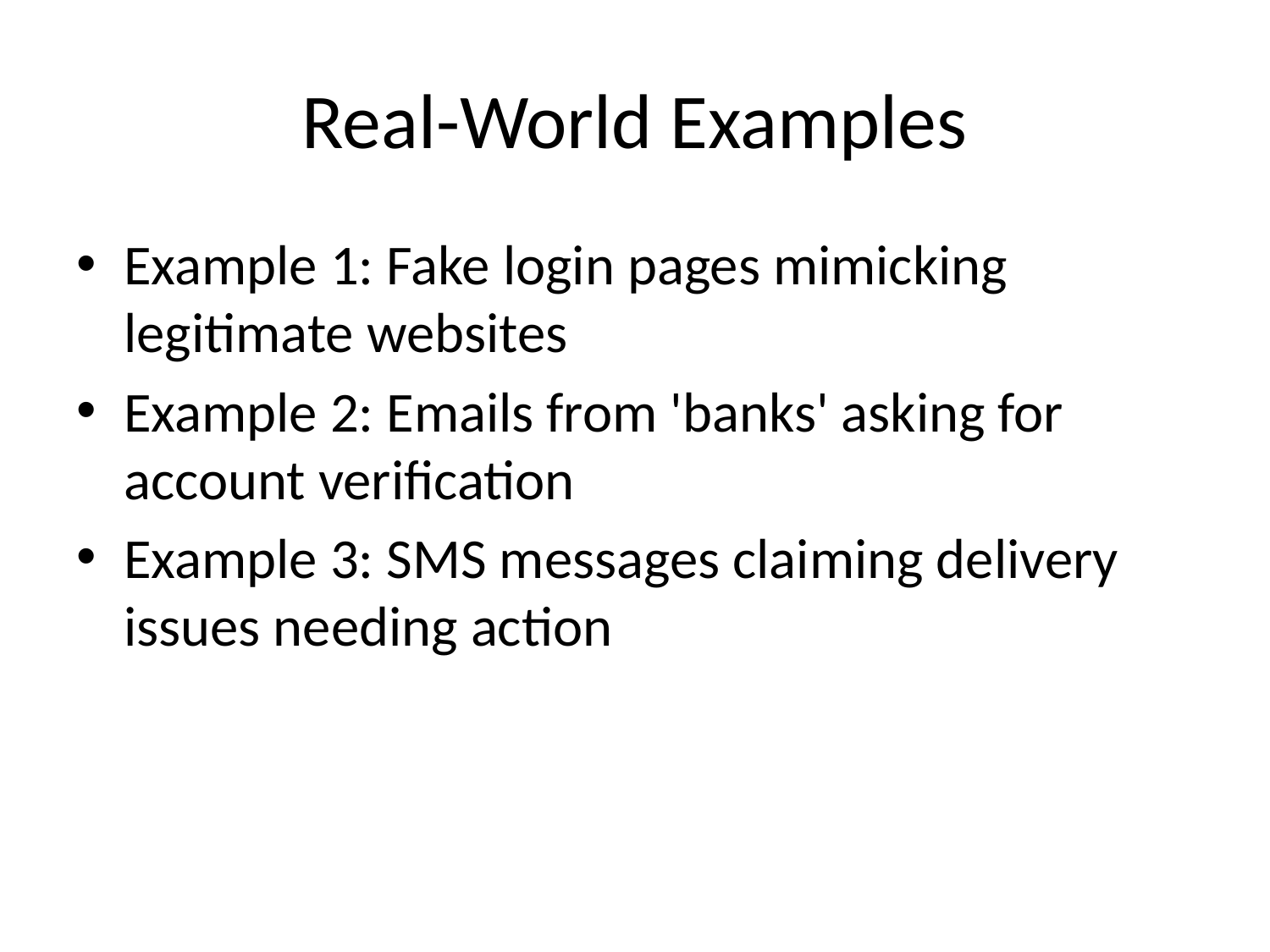

# Real-World Examples
Example 1: Fake login pages mimicking legitimate websites
Example 2: Emails from 'banks' asking for account verification
Example 3: SMS messages claiming delivery issues needing action